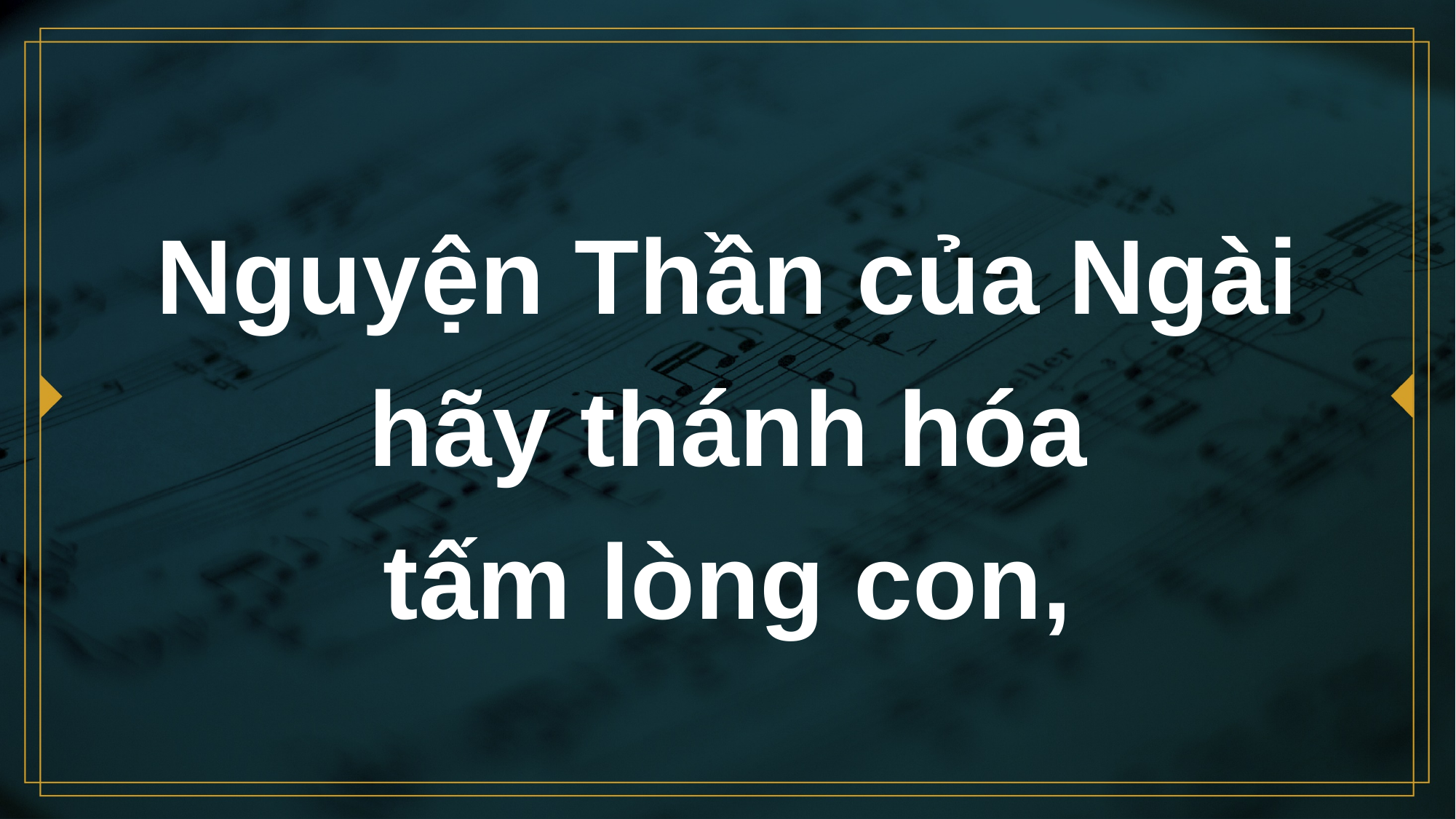

# Nguyện Thần của Ngài hãy thánh hóa tấm lòng con,